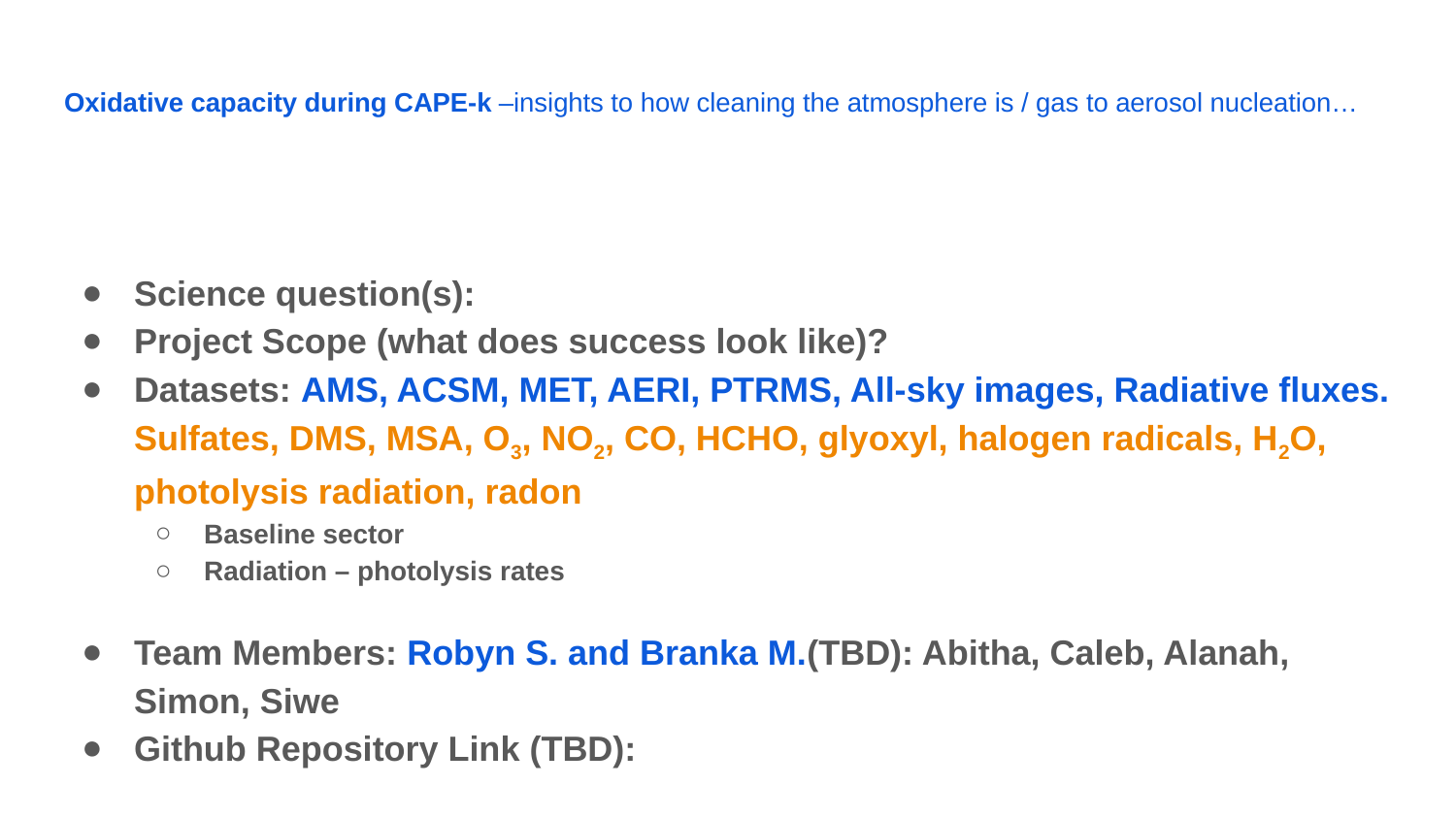

# Oxidative capacity during CAPE-k –insights to how cleaning the atmosphere is / gas to aerosol nucleation…
Science question(s):
Project Scope (what does success look like)?
Datasets: AMS, ACSM, MET, AERI, PTRMS, All-sky images, Radiative fluxes. Sulfates, DMS, MSA, O3, NO2, CO, HCHO, glyoxyl, halogen radicals, H2O, photolysis radiation, radon
Baseline sector
Radiation – photolysis rates

Team Members: Robyn S. and Branka M.(TBD): Abitha, Caleb, Alanah, Simon, Siwe
Github Repository Link (TBD):